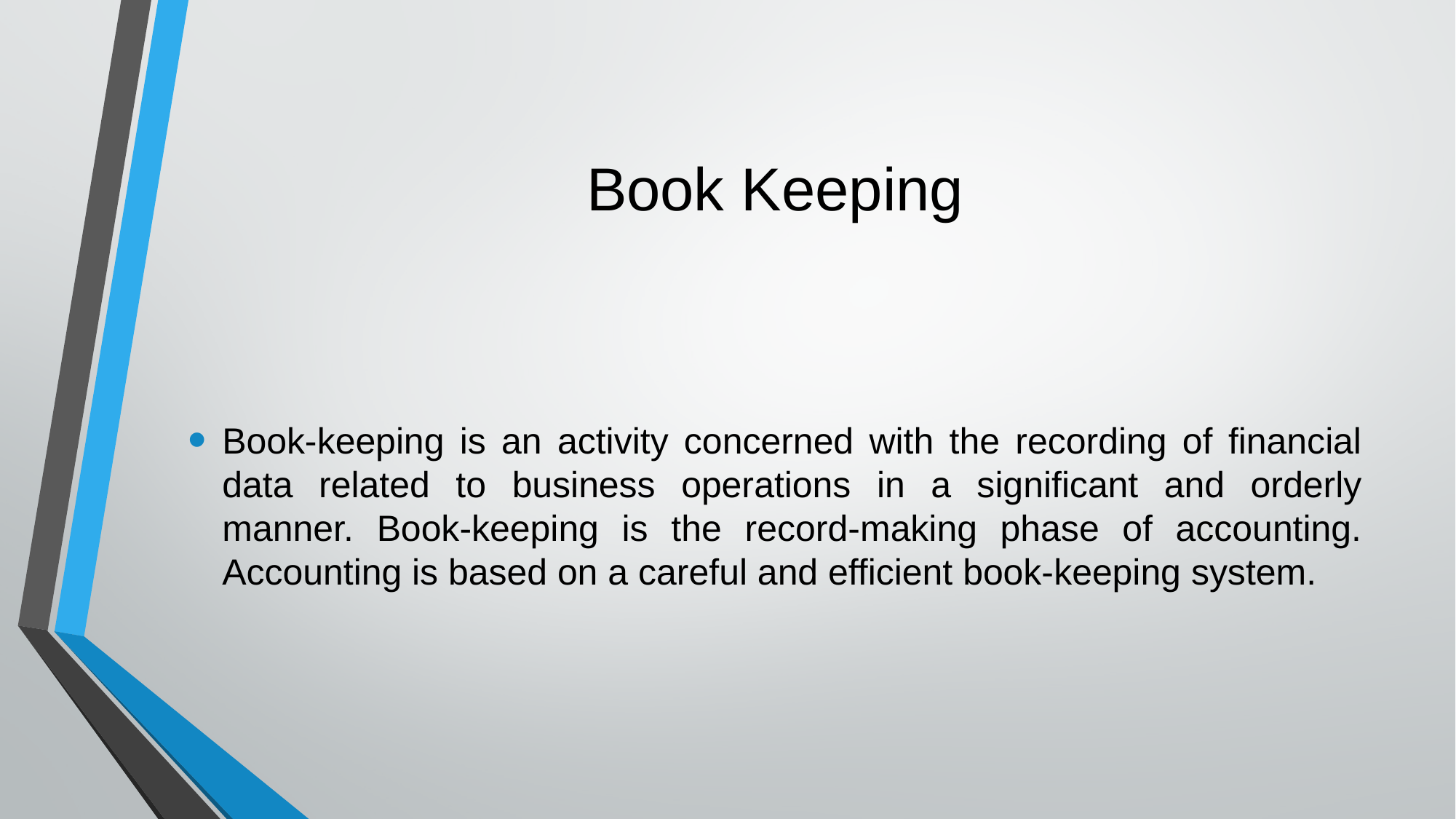

# Book Keeping
Book-keeping is an activity concerned with the recording of financial data related to business operations in a significant and orderly manner. Book-keeping is the record-making phase of accounting. Accounting is based on a careful and efficient book-keeping system.